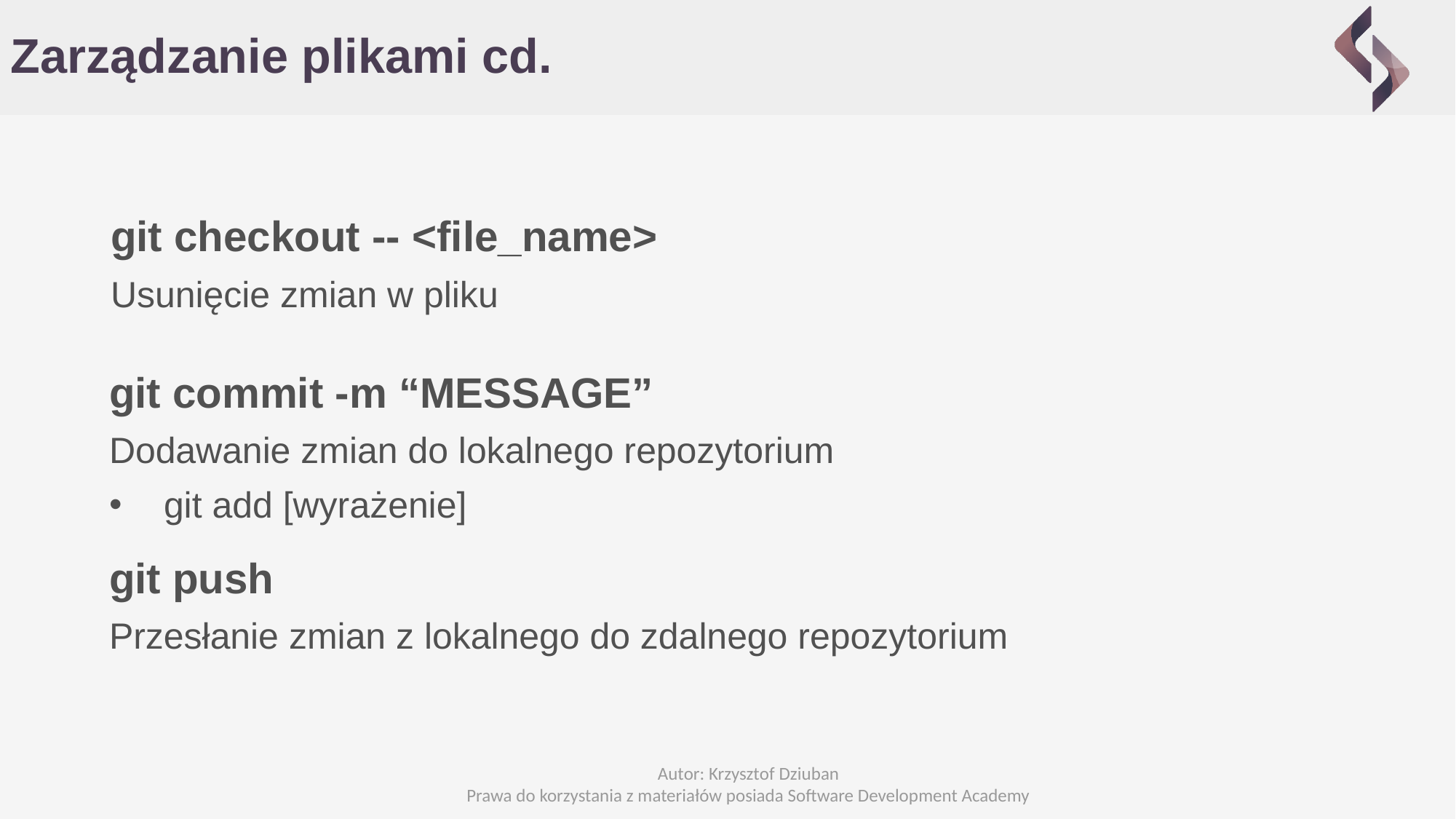

Zarządzanie plikami cd.
git checkout -- <file_name>
Usunięcie zmian w pliku
git commit -m “MESSAGE”
Dodawanie zmian do lokalnego repozytorium
git add [wyrażenie]
git push
Przesłanie zmian z lokalnego do zdalnego repozytorium
Autor: Krzysztof Dziuban
Prawa do korzystania z materiałów posiada Software Development Academy